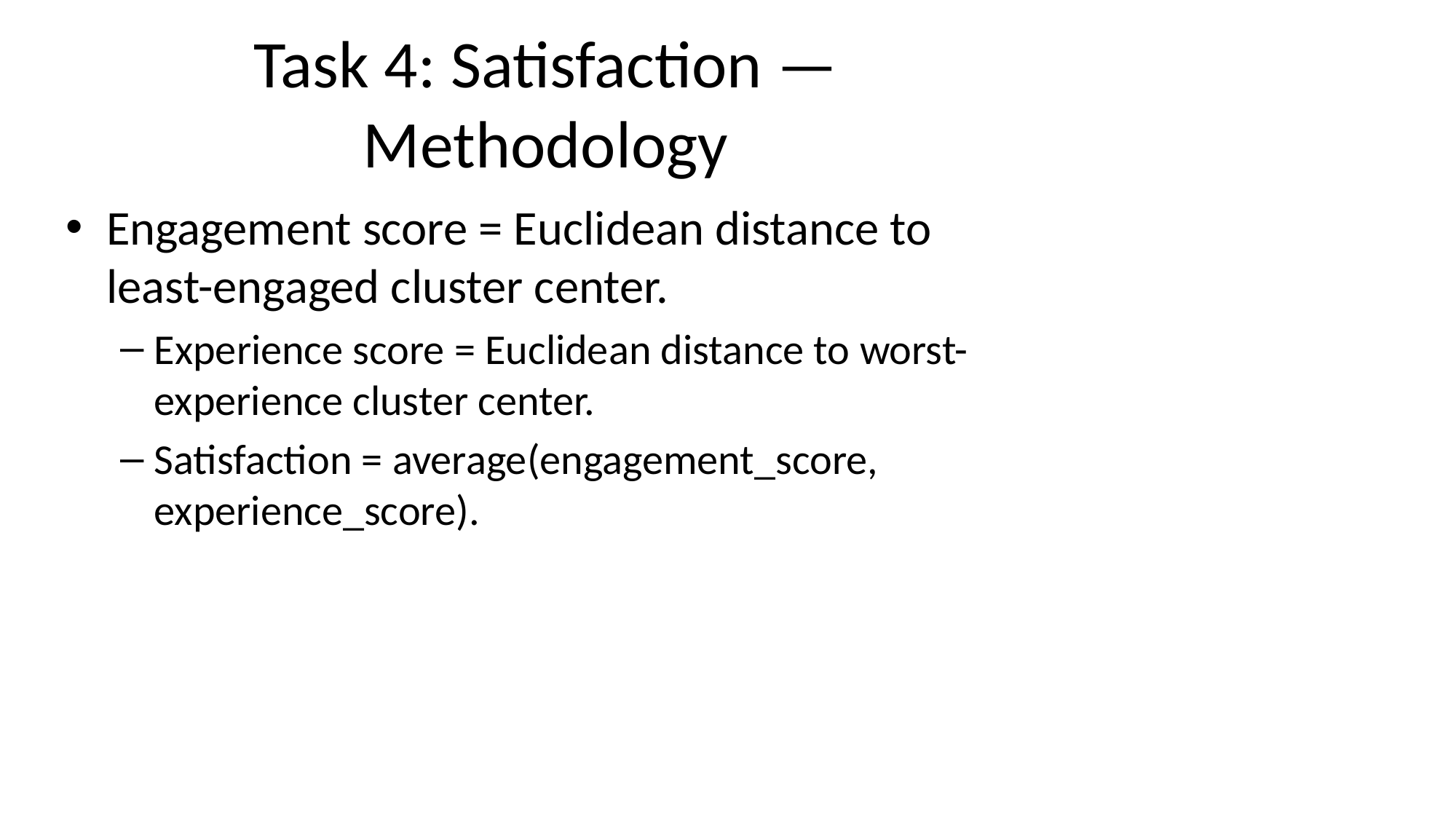

# Task 4: Satisfaction — Methodology
Engagement score = Euclidean distance to least-engaged cluster center.
Experience score = Euclidean distance to worst-experience cluster center.
Satisfaction = average(engagement_score, experience_score).